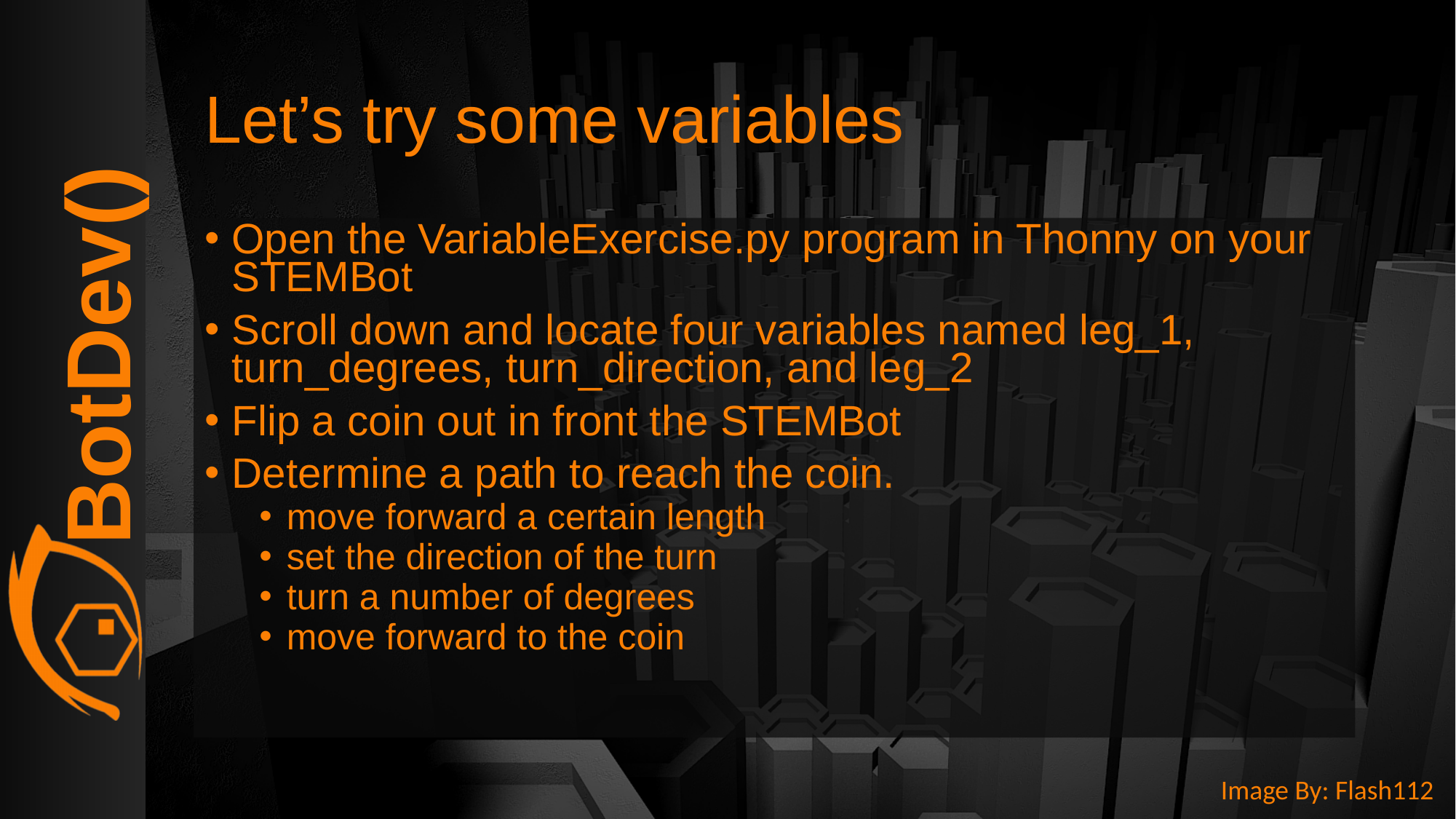

# Let’s try some variables
Open the VariableExercise.py program in Thonny on your STEMBot
Scroll down and locate four variables named leg_1, turn_degrees, turn_direction, and leg_2
Flip a coin out in front the STEMBot
Determine a path to reach the coin.
move forward a certain length
set the direction of the turn
turn a number of degrees
move forward to the coin